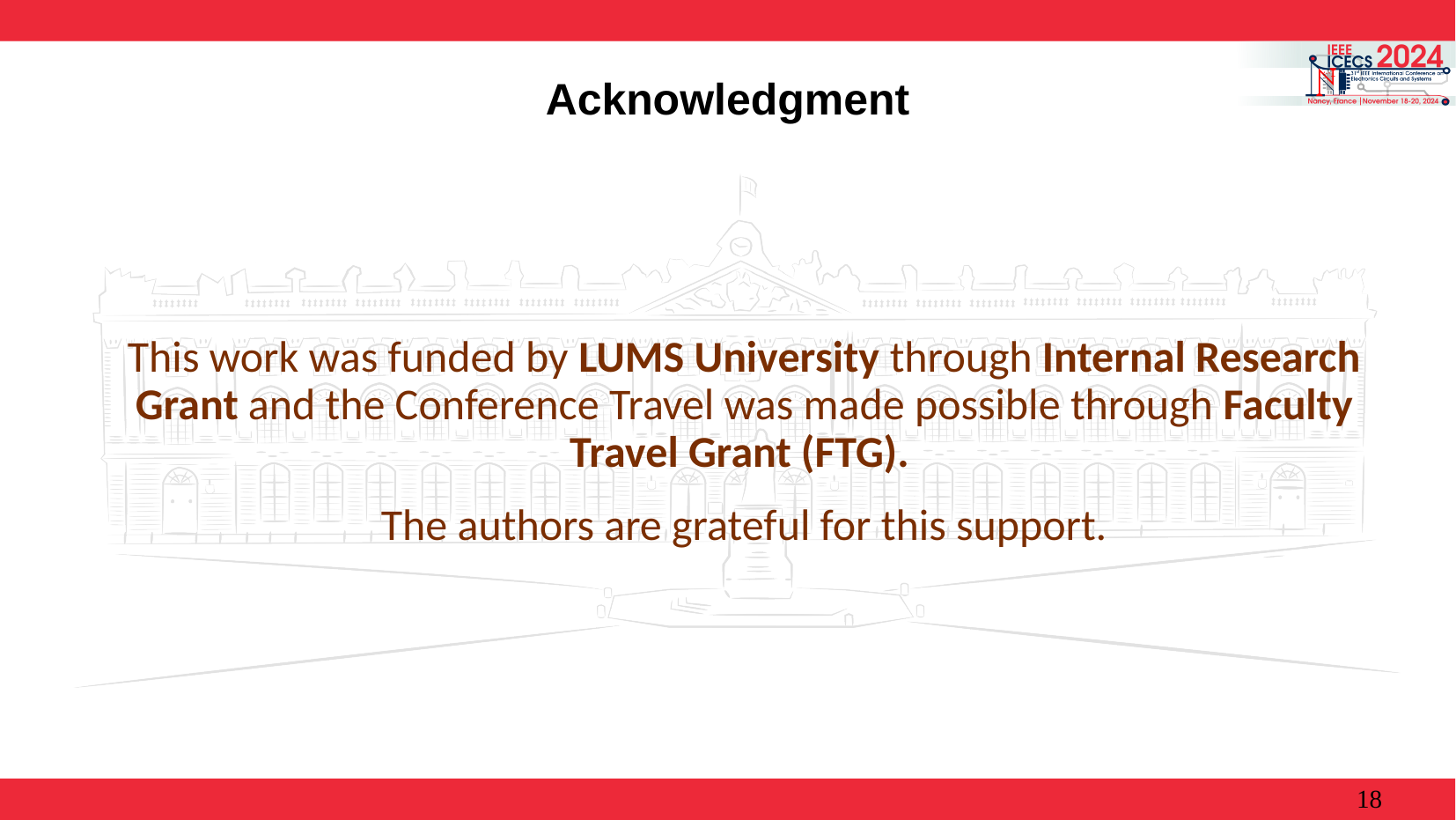

# Acknowledgment

This work was funded by LUMS University through Internal Research Grant and the Conference Travel was made possible through Faculty Travel Grant (FTG).
The authors are grateful for this support.
18